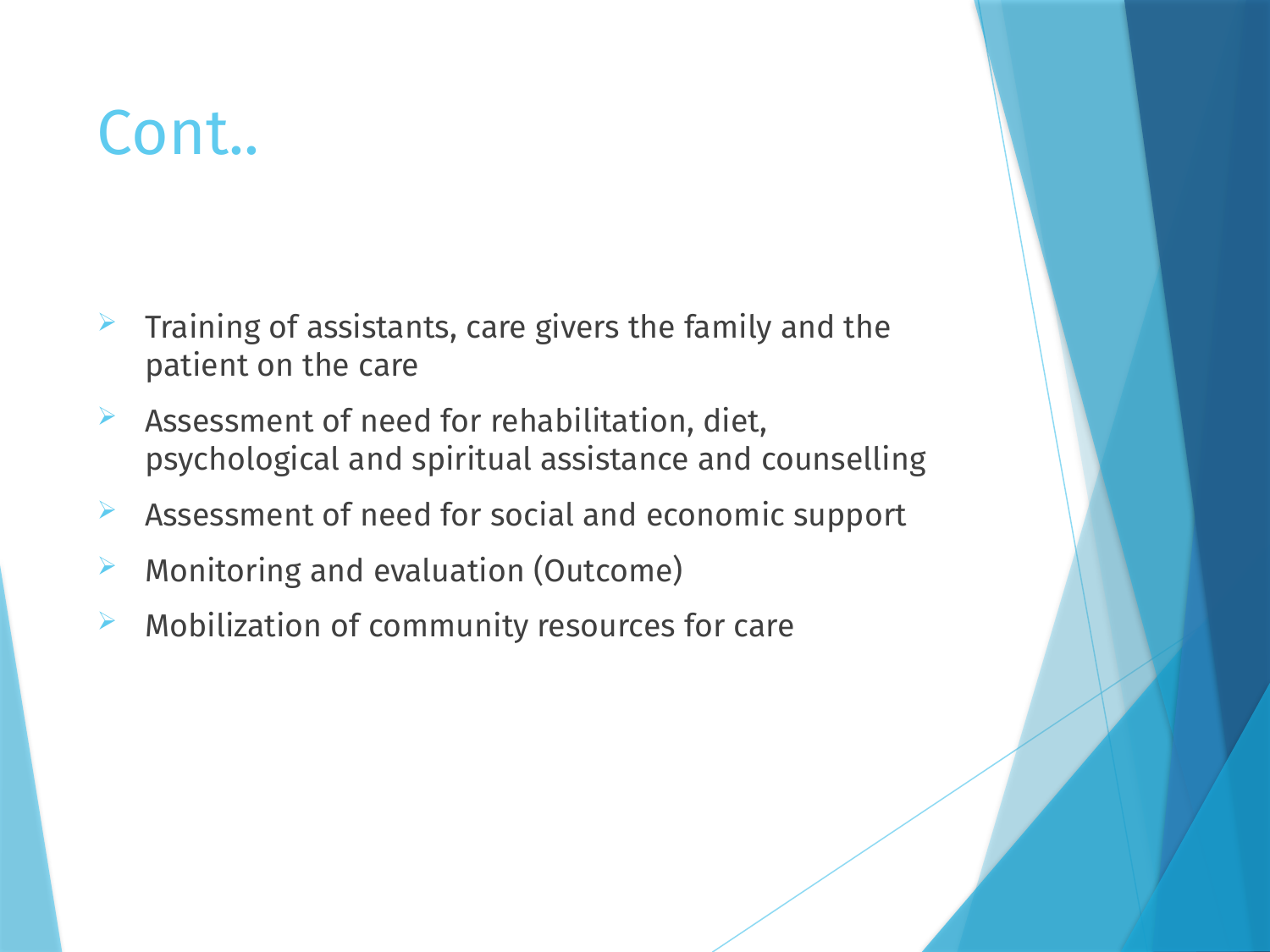

# Cont..
Training of assistants, care givers the family and the patient on the care
Assessment of need for rehabilitation, diet, psychological and spiritual assistance and counselling
Assessment of need for social and economic support
Monitoring and evaluation (Outcome)
Mobilization of community resources for care